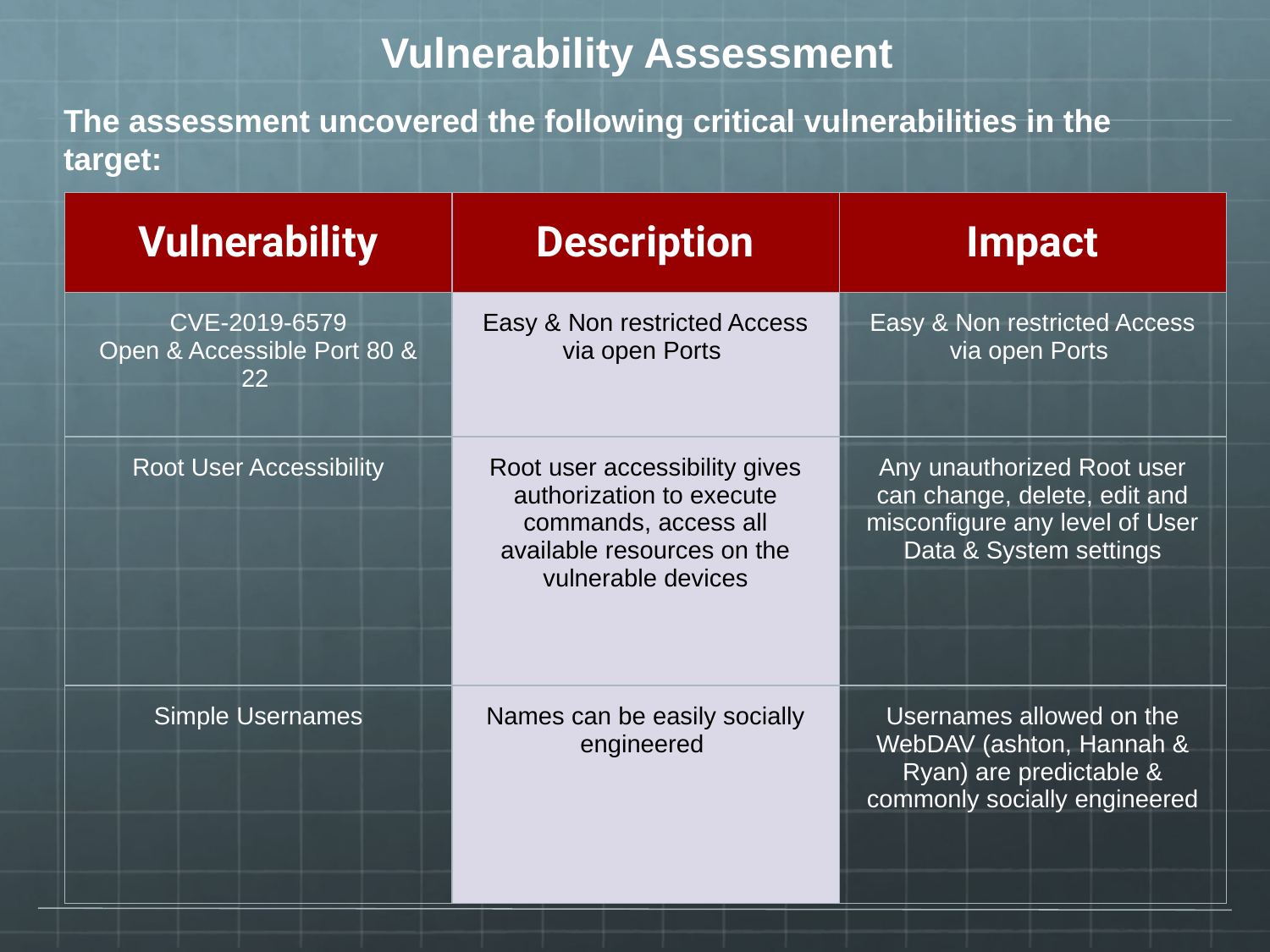

# Vulnerability Assessment
The assessment uncovered the following critical vulnerabilities in the target:
| Vulnerability | Description | Impact |
| --- | --- | --- |
| CVE-2019-6579 Open & Accessible Port 80 & 22 | Easy & Non restricted Access via open Ports | Easy & Non restricted Access via open Ports |
| Root User Accessibility | Root user accessibility gives authorization to execute commands, access all available resources on the vulnerable devices | Any unauthorized Root user can change, delete, edit and misconfigure any level of User Data & System settings |
| Simple Usernames | Names can be easily socially engineered | Usernames allowed on the WebDAV (ashton, Hannah & Ryan) are predictable & commonly socially engineered |